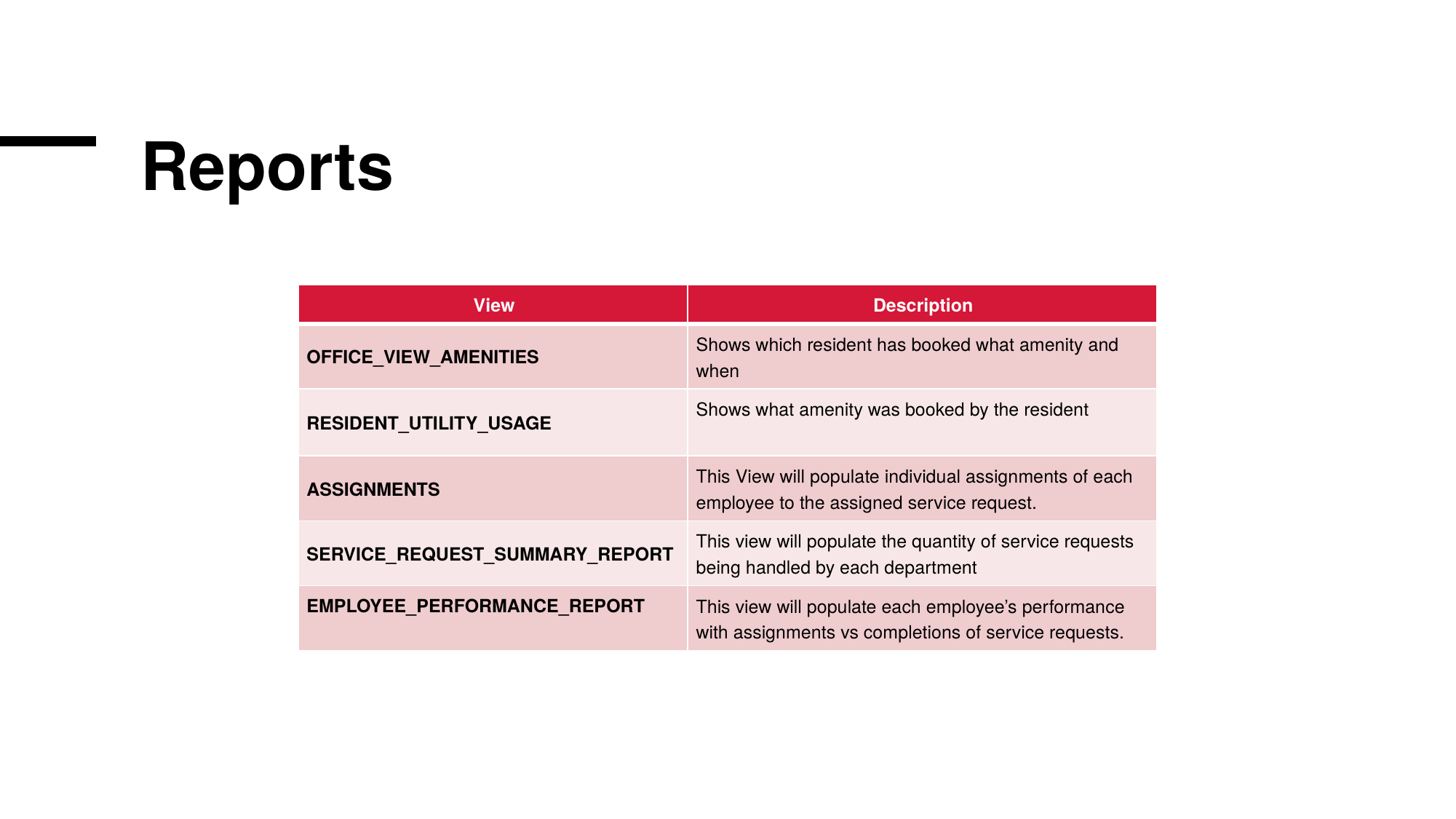

# Reports
| View | Description |
| --- | --- |
| OFFICE\_VIEW\_AMENITIES | Shows which resident has booked what amenity and when |
| RESIDENT\_UTILITY\_USAGE | Shows what amenity was booked by the resident |
| ASSIGNMENTS | This View will populate individual assignments of each employee to the assigned service request. |
| SERVICE\_REQUEST\_SUMMARY\_REPORT | This view will populate the quantity of service requests being handled by each department |
| EMPLOYEE\_PERFORMANCE\_REPORT | This view will populate each employee’s performance with assignments vs completions of service requests. |